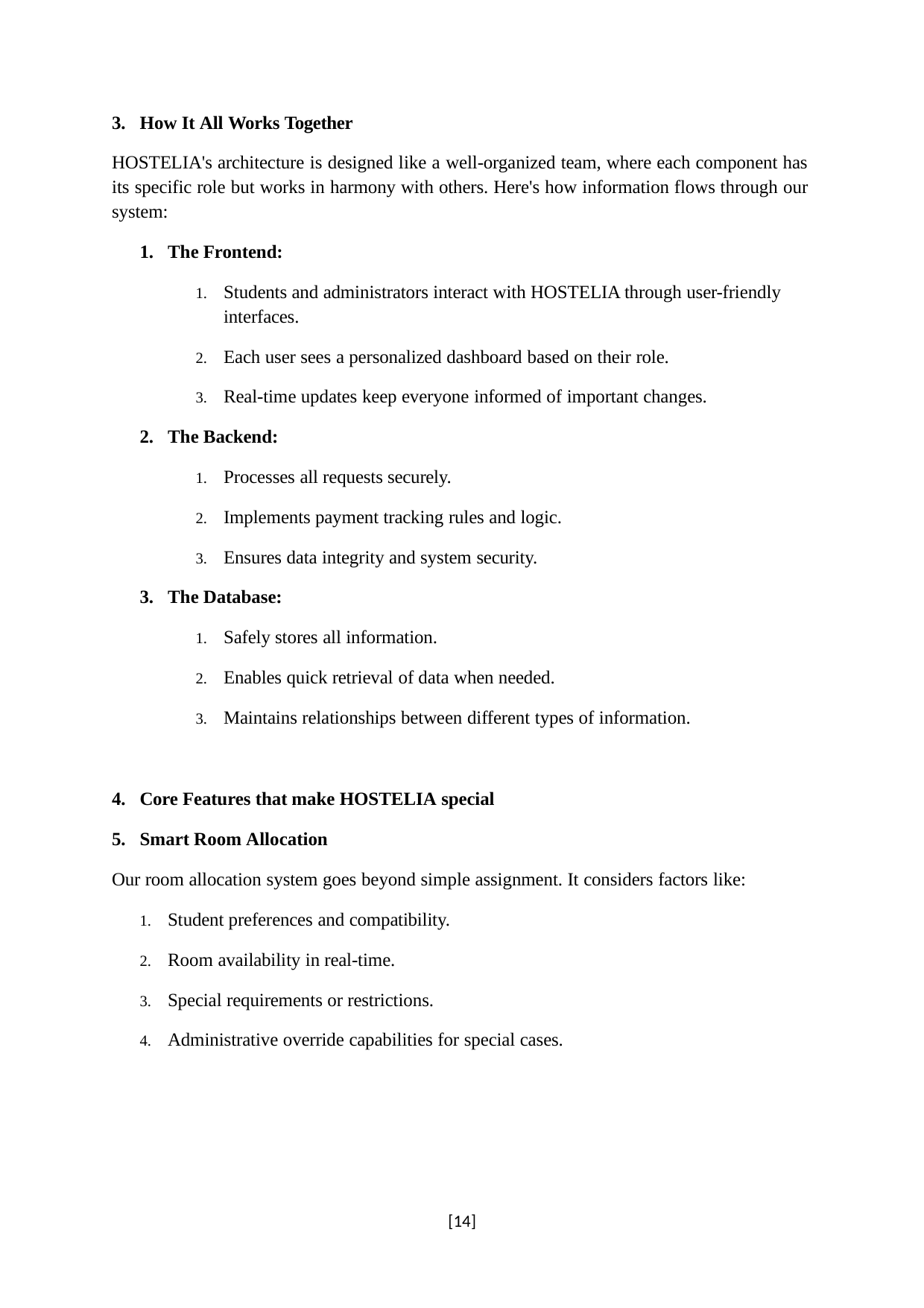

How It All Works Together
HOSTELIA's architecture is designed like a well-organized team, where each component has  its specific role but works in harmony with others. Here's how information flows through our  system:
The Frontend:
Students and administrators interact with HOSTELIA through user-friendly  interfaces.
Each user sees a personalized dashboard based on their role.
Real-time updates keep everyone informed of important changes.
The Backend:
Processes all requests securely.
Implements payment tracking rules and logic.
Ensures data integrity and system security.
The Database:
Safely stores all information.
Enables quick retrieval of data when needed.
Maintains relationships between different types of information.
Core Features that make HOSTELIA special
Smart Room Allocation
Our room allocation system goes beyond simple assignment. It considers factors like:
Student preferences and compatibility.
Room availability in real-time.
Special requirements or restrictions.
Administrative override capabilities for special cases.
[14]